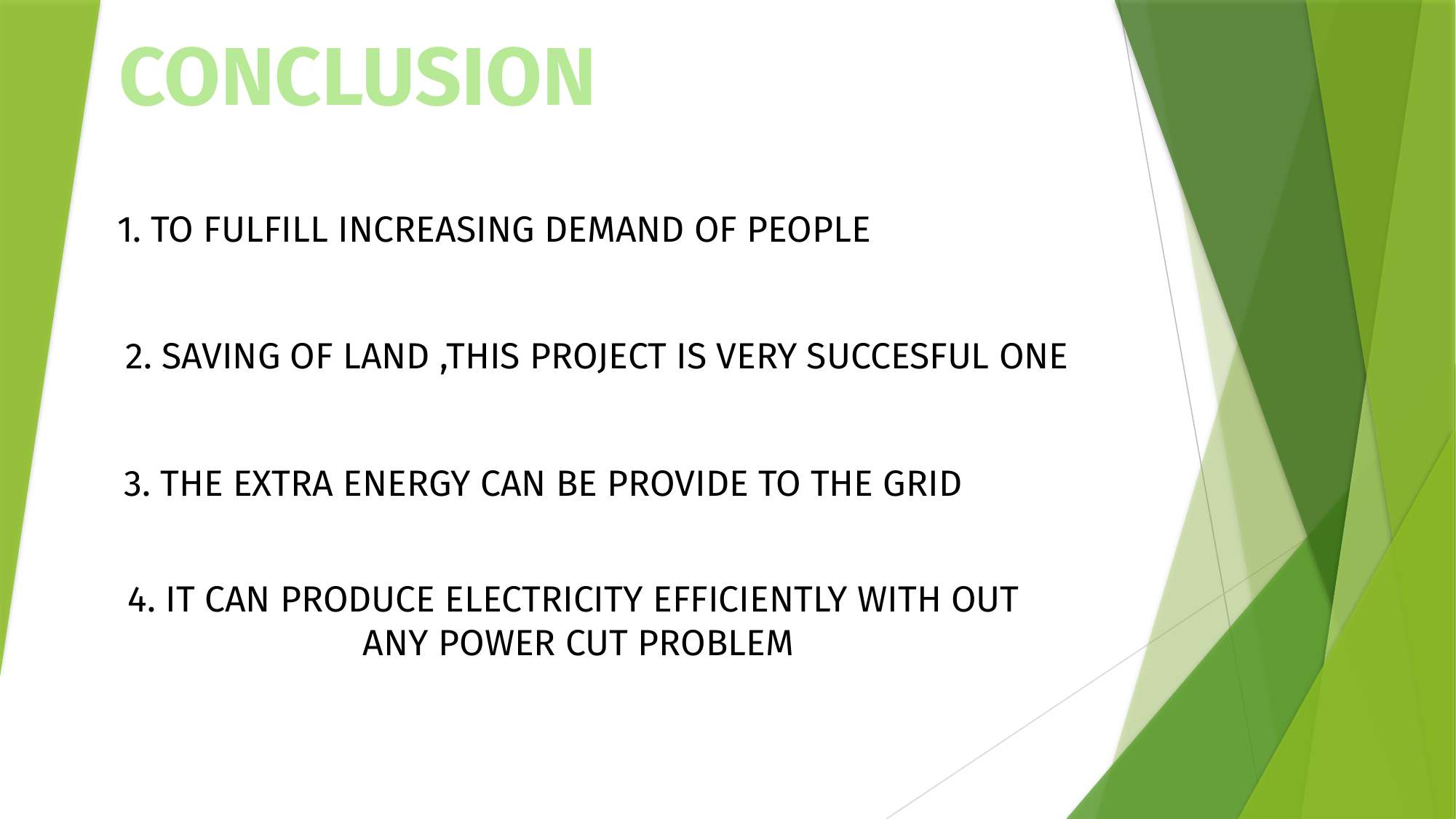

CONCLUSION
1. TO FULFILL INCREASING DEMAND OF PEOPLE
2. SAVING OF LAND ,THIS PROJECT IS VERY SUCCESFUL ONE
3. THE EXTRA ENERGY CAN BE PROVIDE TO THE GRID
4. IT CAN PRODUCE ELECTRICITY EFFICIENTLY WITH OUT
ANY POWER CUT PROBLEM